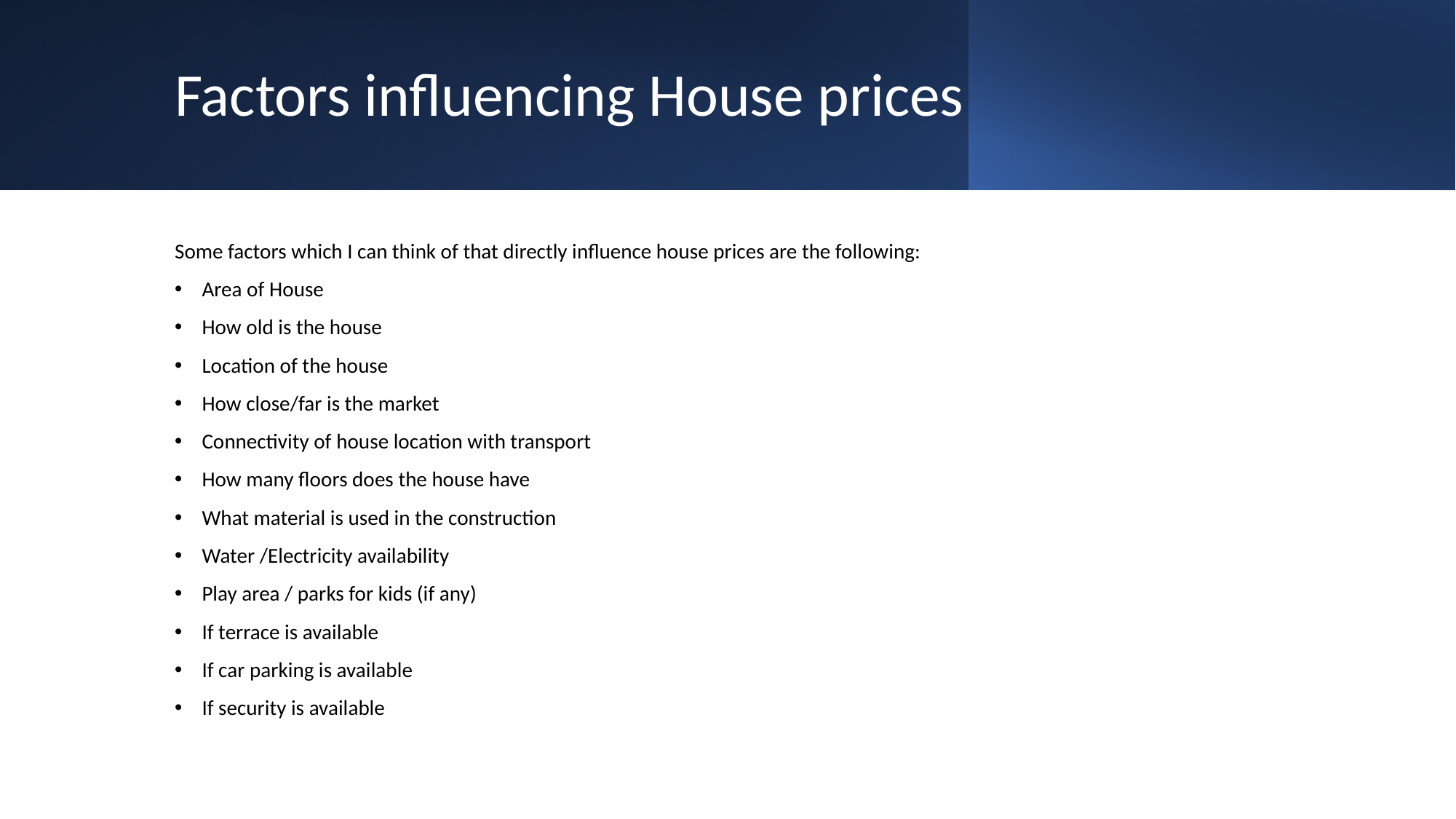

# Factors influencing House prices
Some factors which I can think of that directly influence house prices are the following:
Area of House
How old is the house
Location of the house
How close/far is the market
Connectivity of house location with transport
How many floors does the house have
What material is used in the construction
Water /Electricity availability
Play area / parks for kids (if any)
If terrace is available
If car parking is available
If security is available